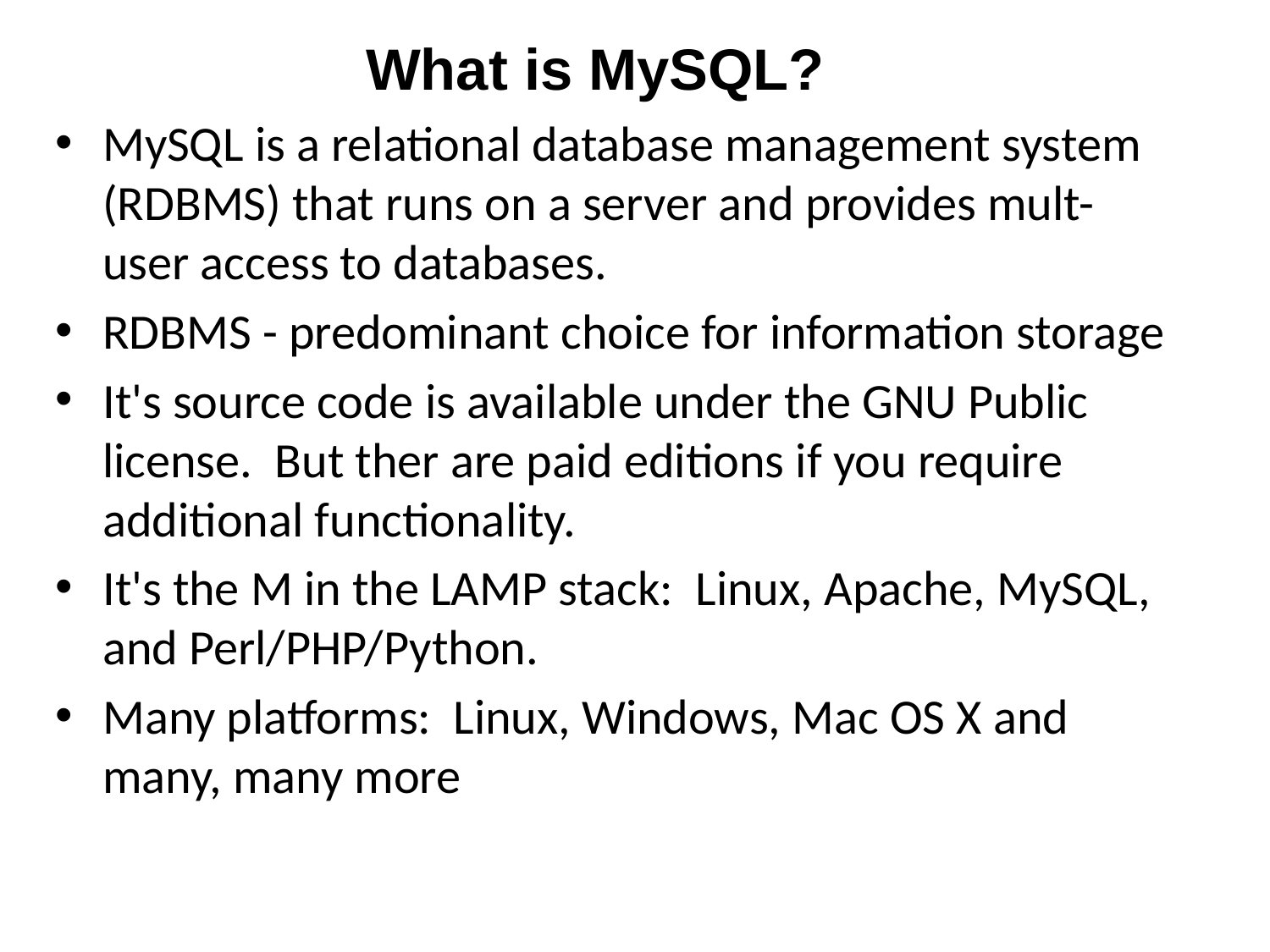

What is MySQL?
MySQL is a relational database management system (RDBMS) that runs on a server and provides mult-user access to databases.
RDBMS - predominant choice for information storage
It's source code is available under the GNU Public license.  But ther are paid editions if you require additional functionality.
It's the M in the LAMP stack:  Linux, Apache, MySQL, and Perl/PHP/Python.
Many platforms:  Linux, Windows, Mac OS X and many, many more